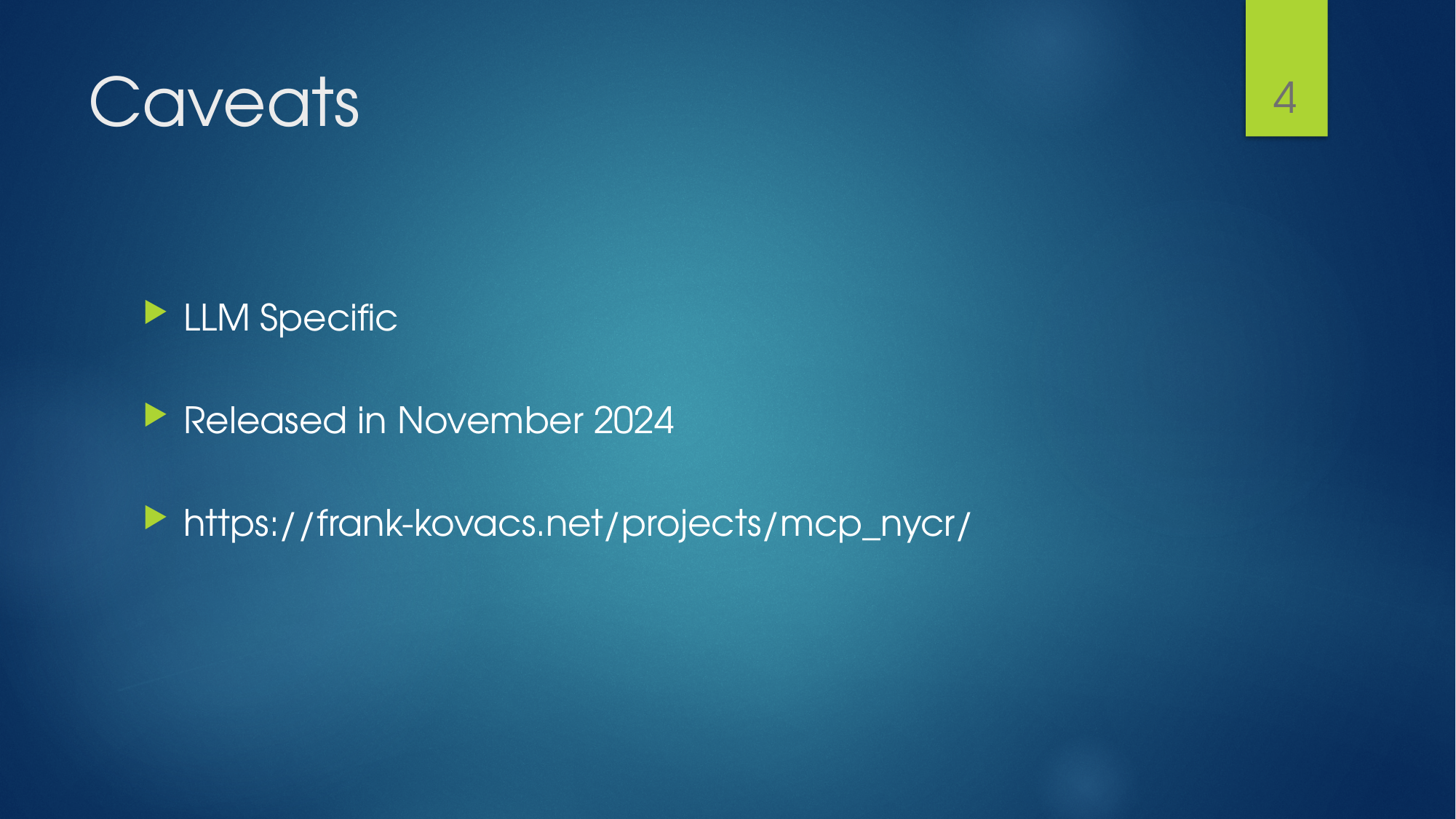

4
# Caveats
LLM Specific
Released in November 2024
https://frank-kovacs.net/projects/mcp_nycr/